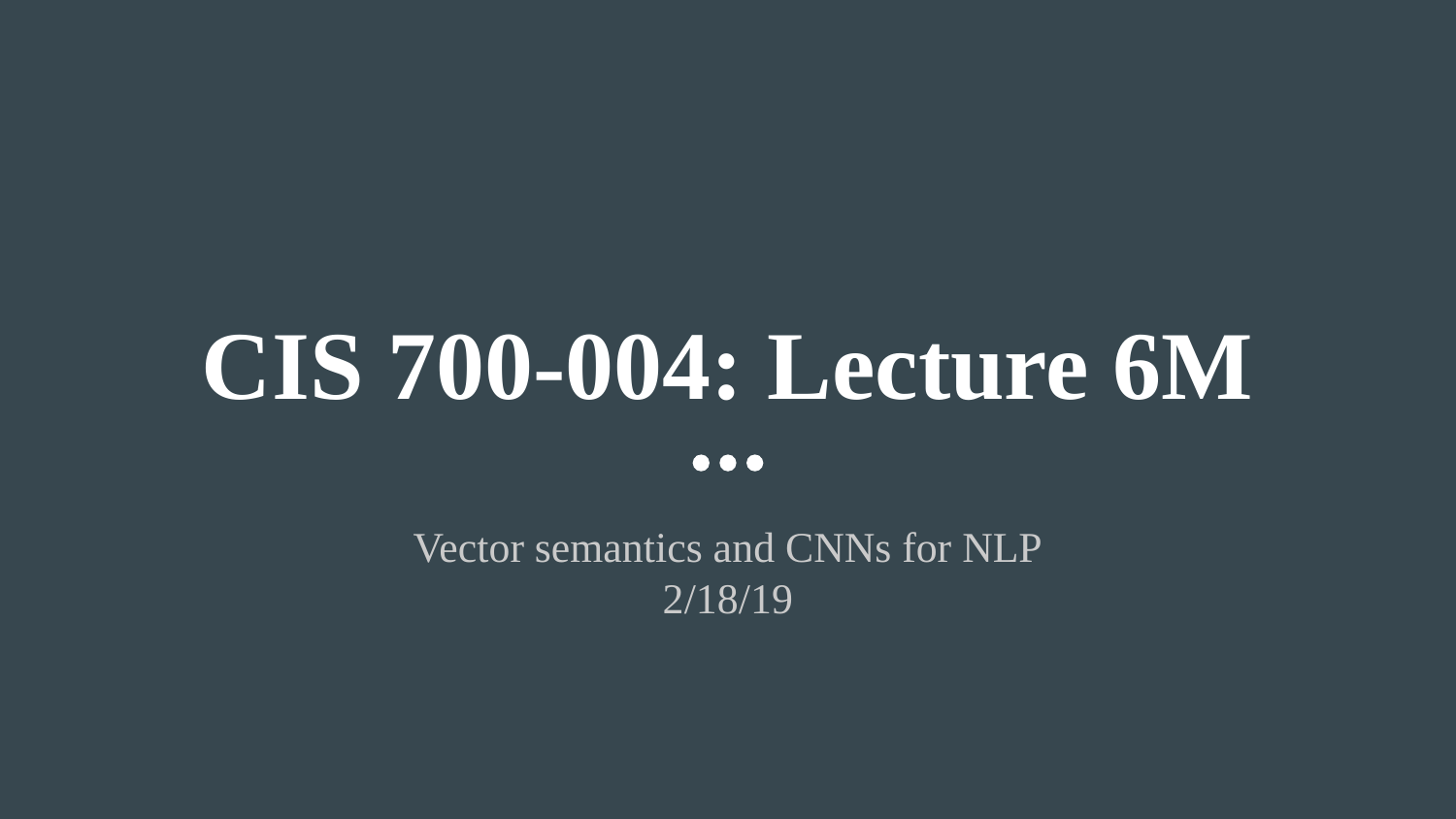

# CIS 700-004: Lecture 6M
Vector semantics and CNNs for NLP
2/18/19